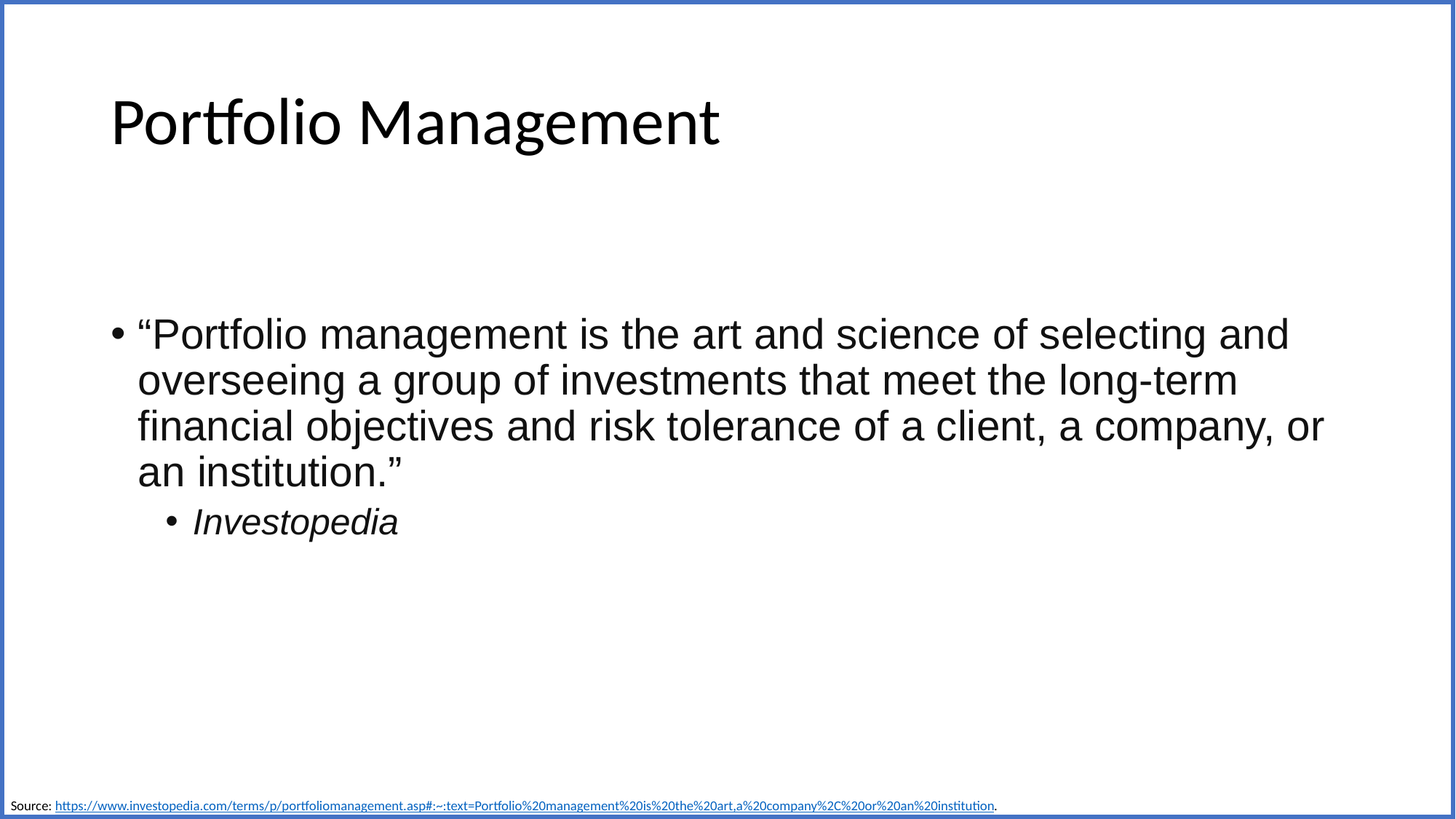

# Portfolio Management
“Portfolio management is the art and science of selecting and overseeing a group of investments that meet the long-term financial objectives and risk tolerance of a client, a company, or an institution.”
Investopedia
Source: https://www.investopedia.com/terms/p/portfoliomanagement.asp#:~:text=Portfolio%20management%20is%20the%20art,a%20company%2C%20or%20an%20institution.